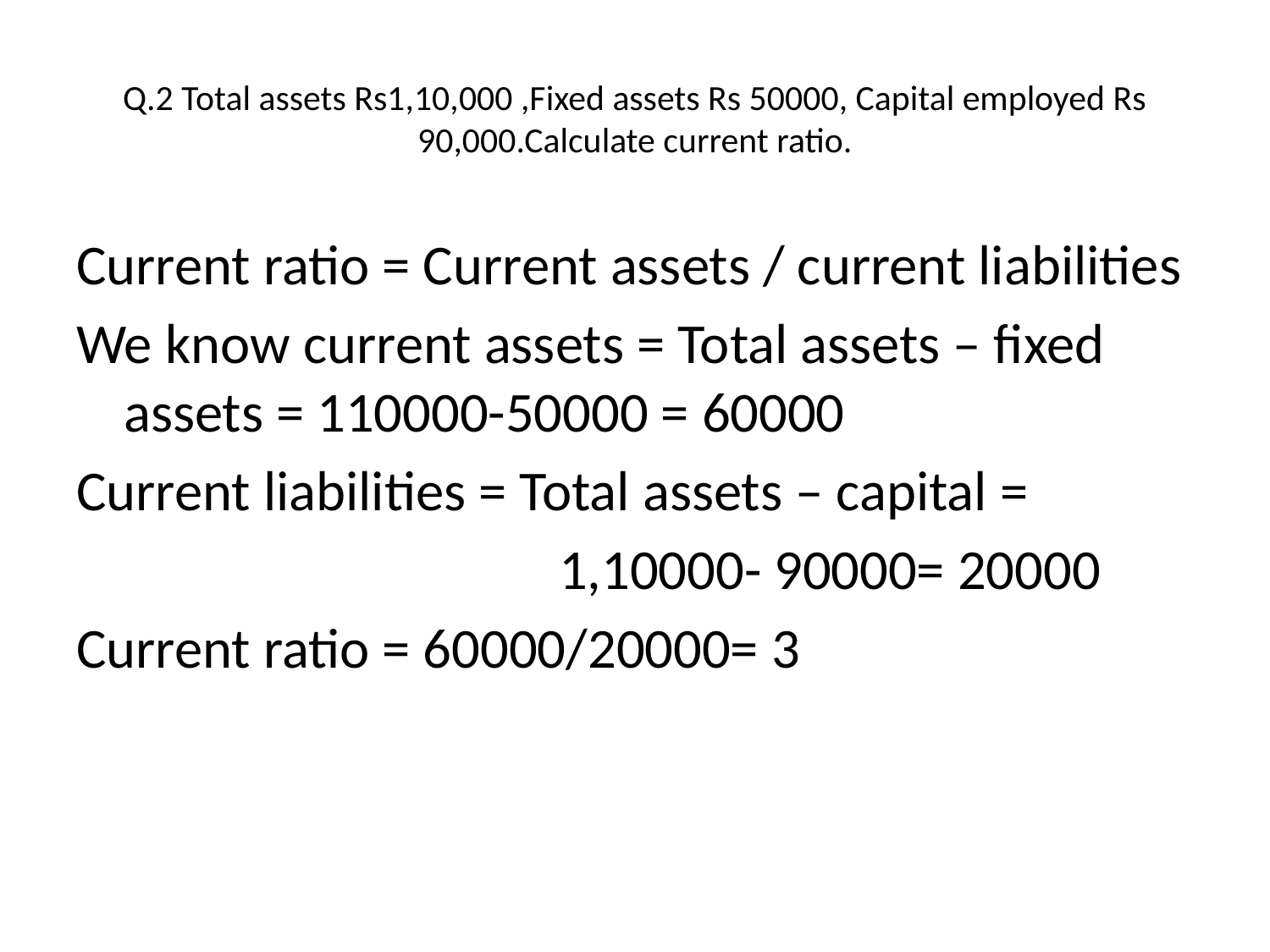

# Q.2 Total assets Rs1,10,000 ,Fixed assets Rs 50000, Capital employed Rs 90,000.Calculate current ratio.
Current ratio = Current assets / current liabilities
We know current assets = Total assets – fixed assets = 110000-50000 = 60000
Current liabilities = Total assets – capital =
                                      1,10000- 90000= 20000
Current ratio = 60000/20000= 3